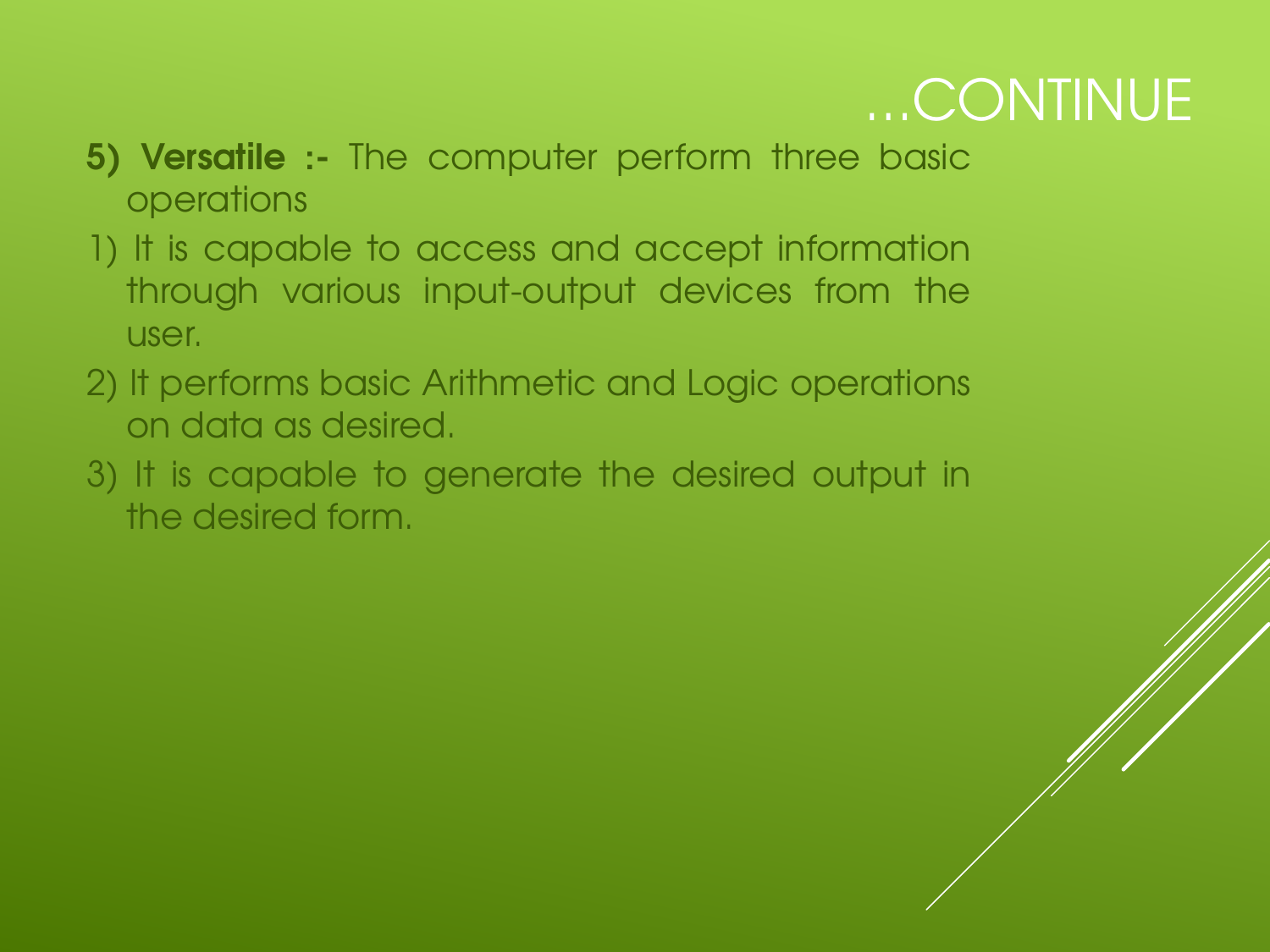

# …Continue
5) Versatile :- The computer perform three basic operations
1) It is capable to access and accept information through various input-output devices from the user.
2) It performs basic Arithmetic and Logic operations on data as desired.
3) It is capable to generate the desired output in the desired form.